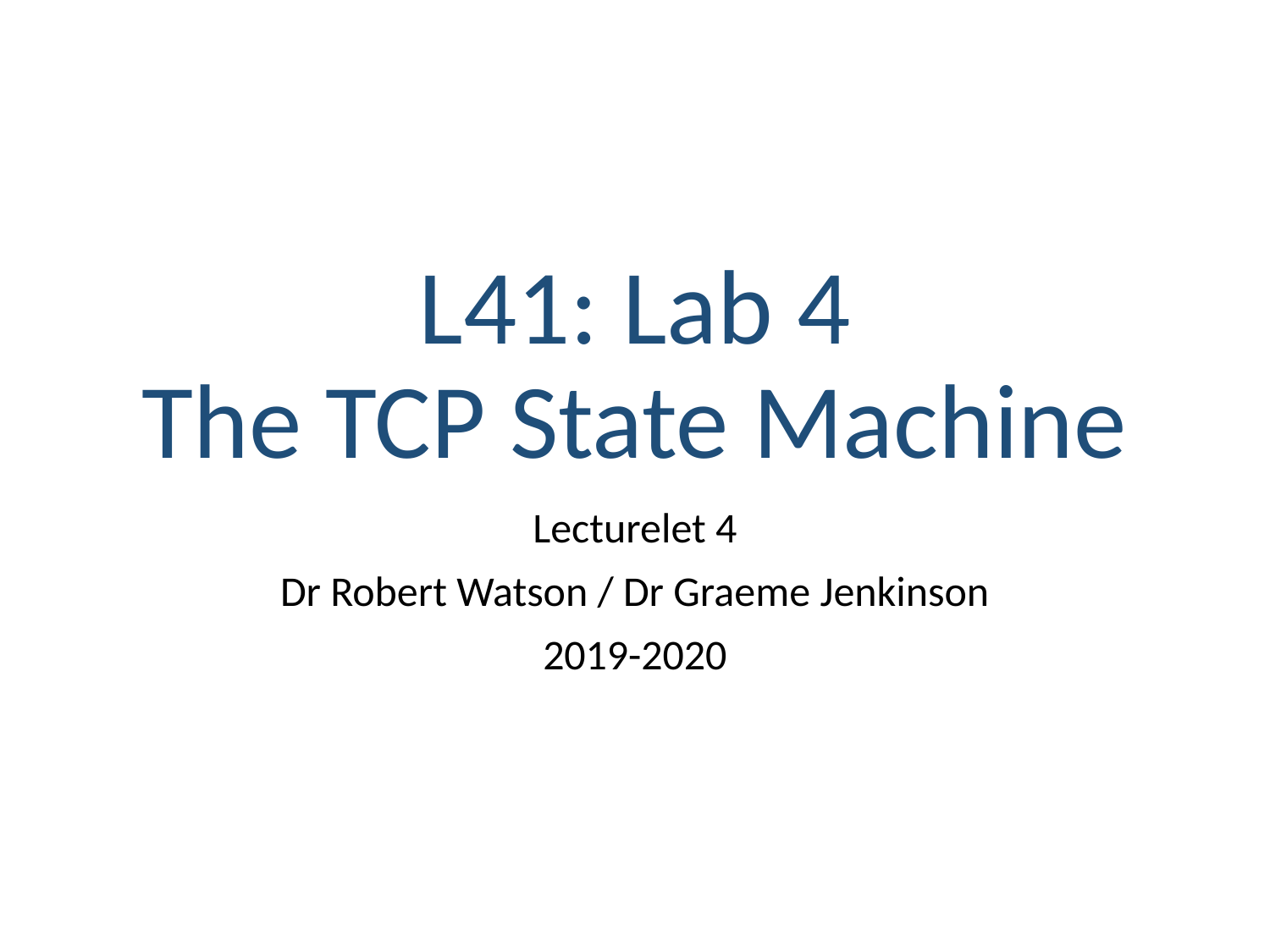

# L41: Lab 4 The TCP State Machine
Lecturelet 4
Dr Robert Watson / Dr Graeme Jenkinson
2019-2020